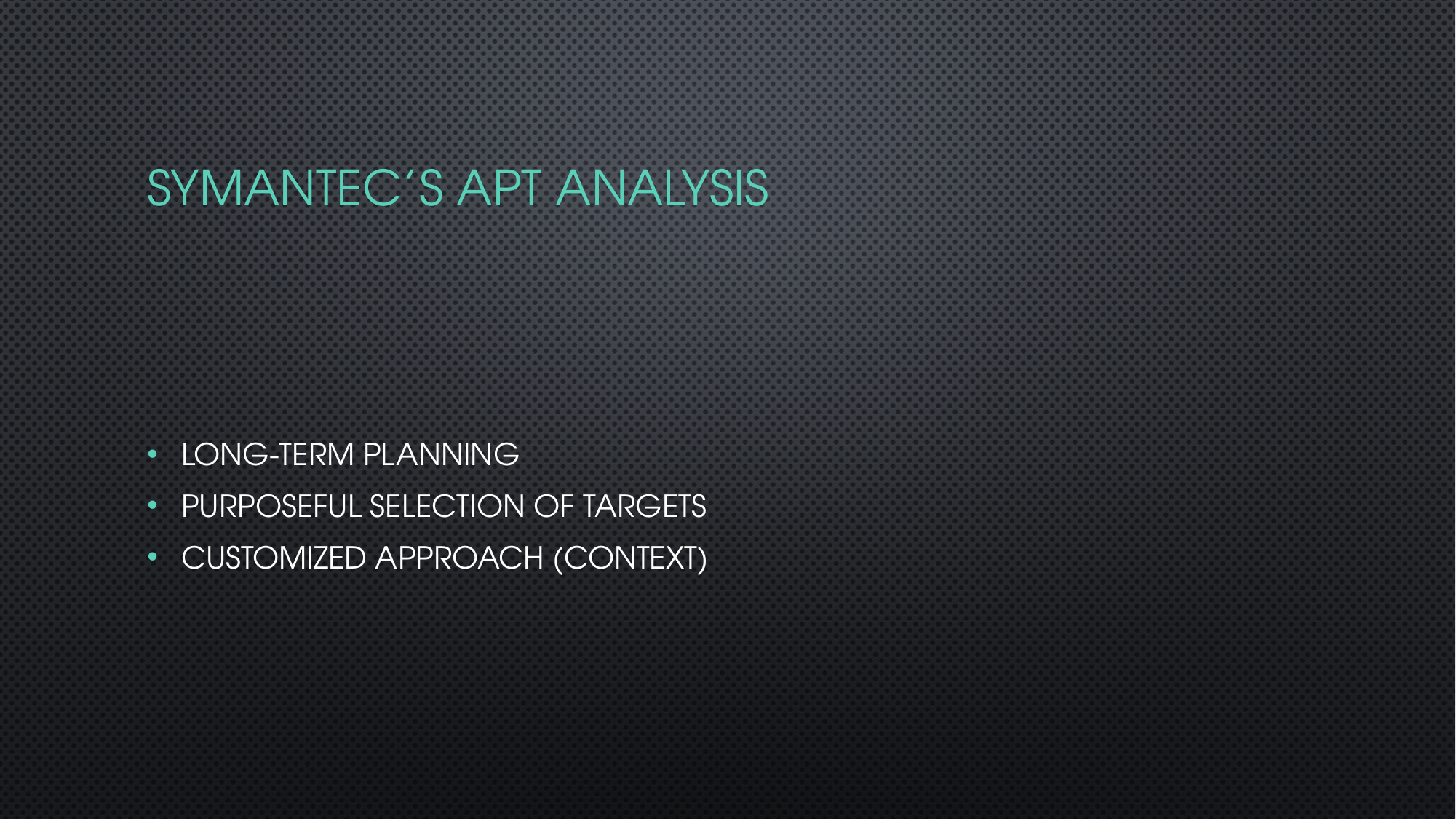

# Symantec’s APT Analysis
Long-term Planning
Purposeful Selection of Targets
Customized Approach (Context)